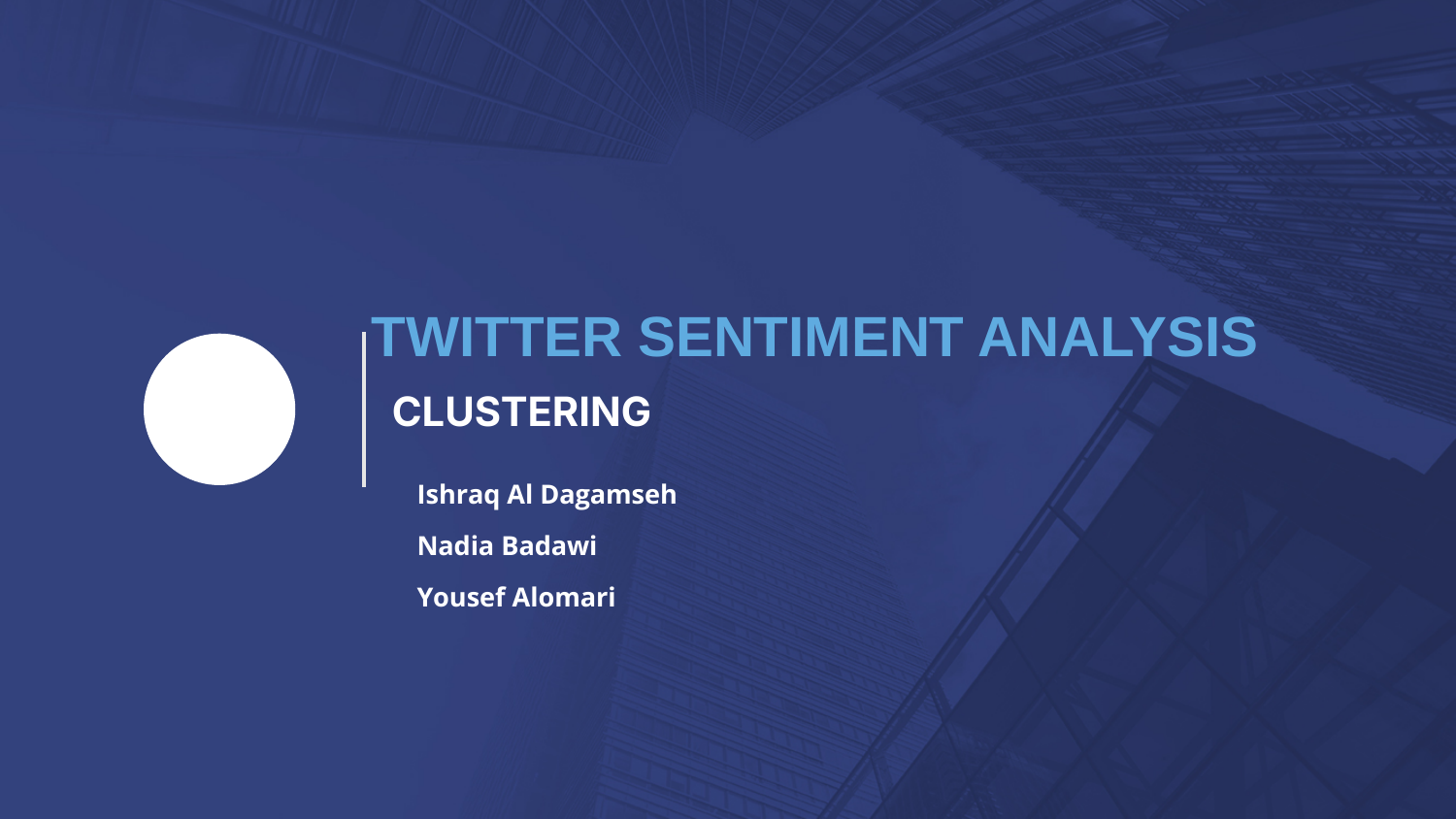

Twitter Sentiment Analysis
# Clustering
Ishraq Al Dagamseh
Nadia Badawi
Yousef Alomari